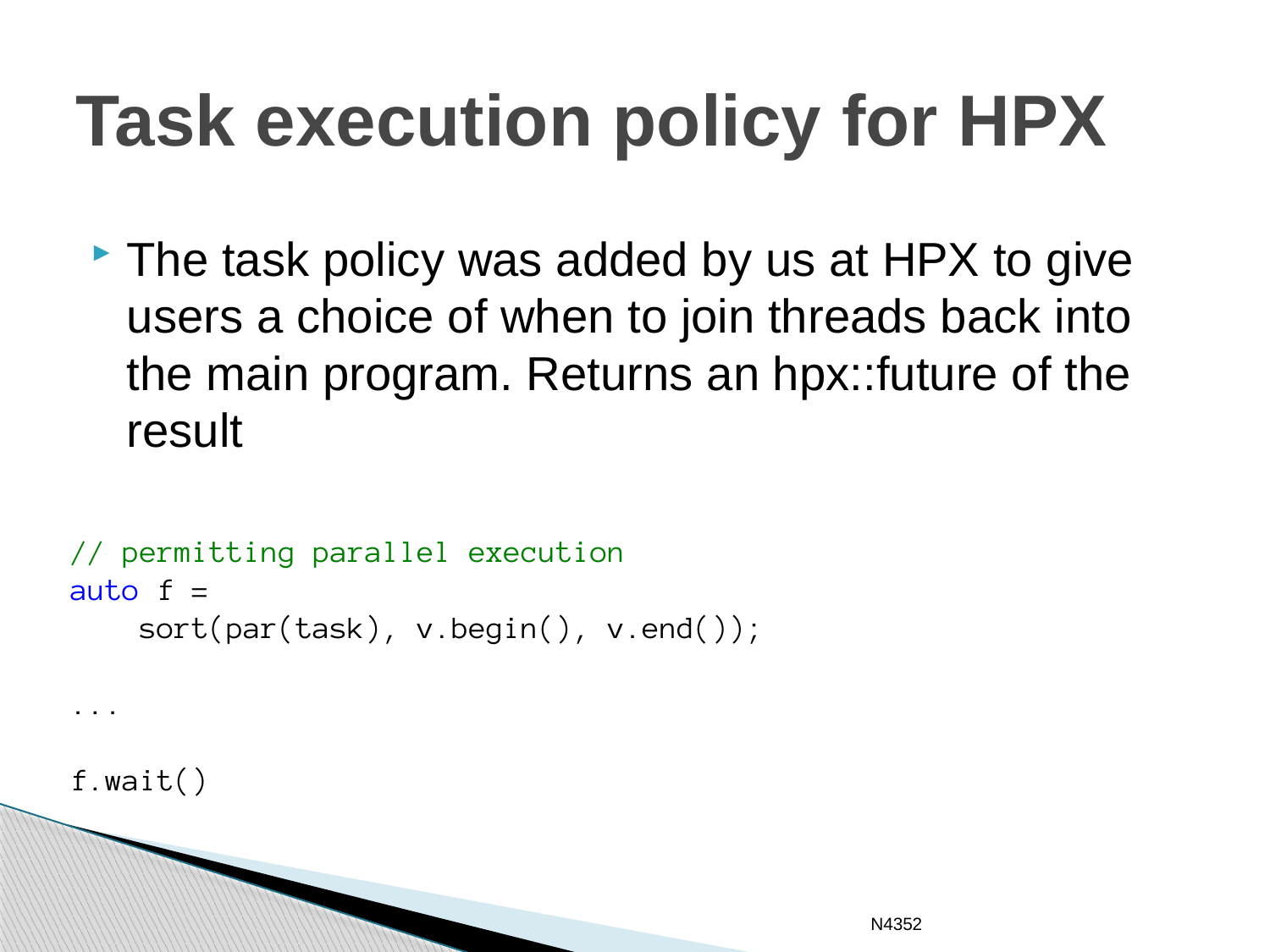

# Task execution policy for HPX
The task policy was added by us at HPX to give users a choice of when to join threads back into the main program. Returns an hpx::future of the result

// permitting parallel execution
auto f =
    sort(par(task), v.begin(), v.end());

...

f.wait()
N4352